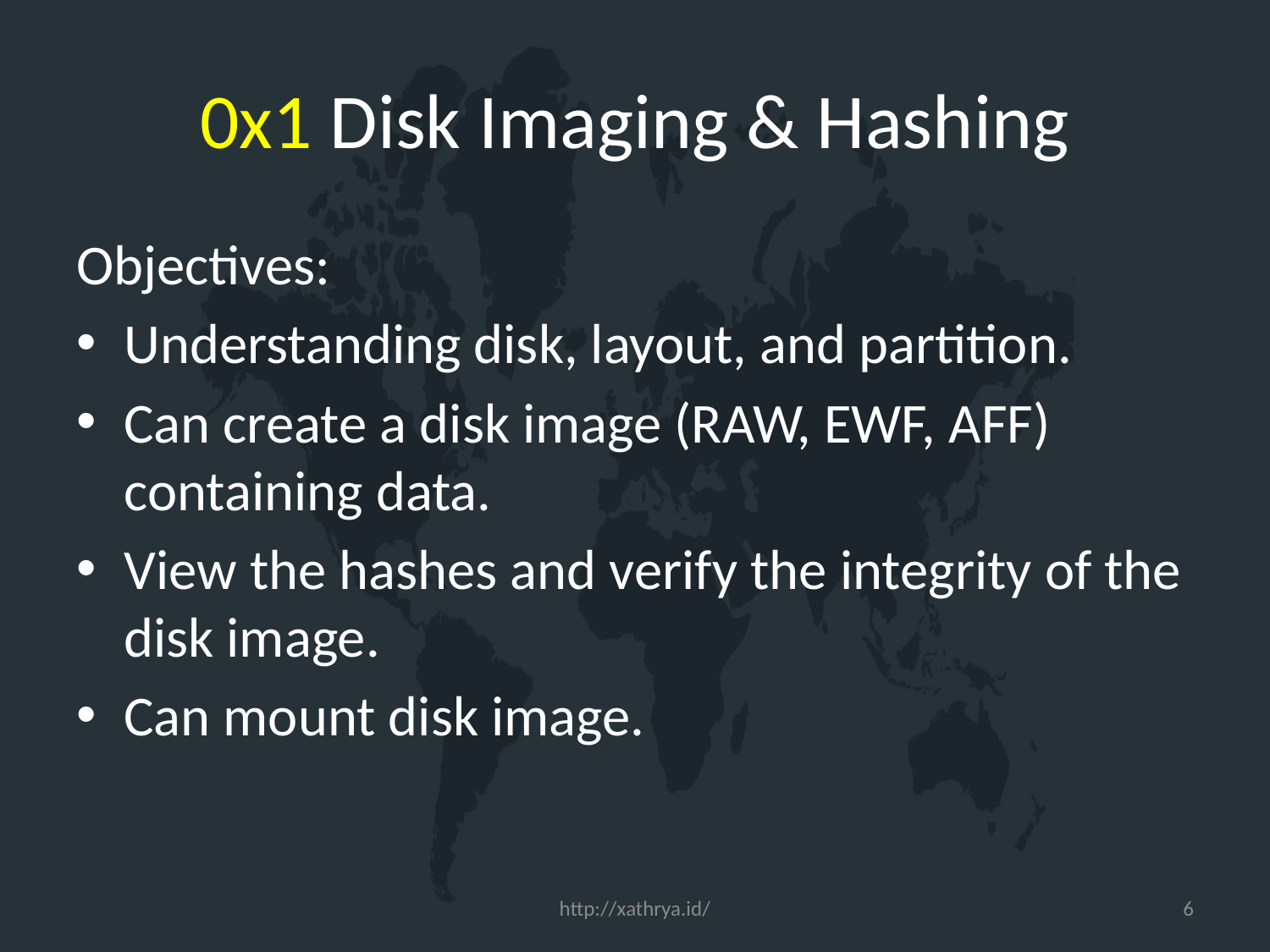

# 0x1 Disk Imaging & Hashing
Objectives:
Understanding disk, layout, and partition.
Can create a disk image (RAW, EWF, AFF) containing data.
View the hashes and verify the integrity of the disk image.
Can mount disk image.

http://xathrya.id/
6